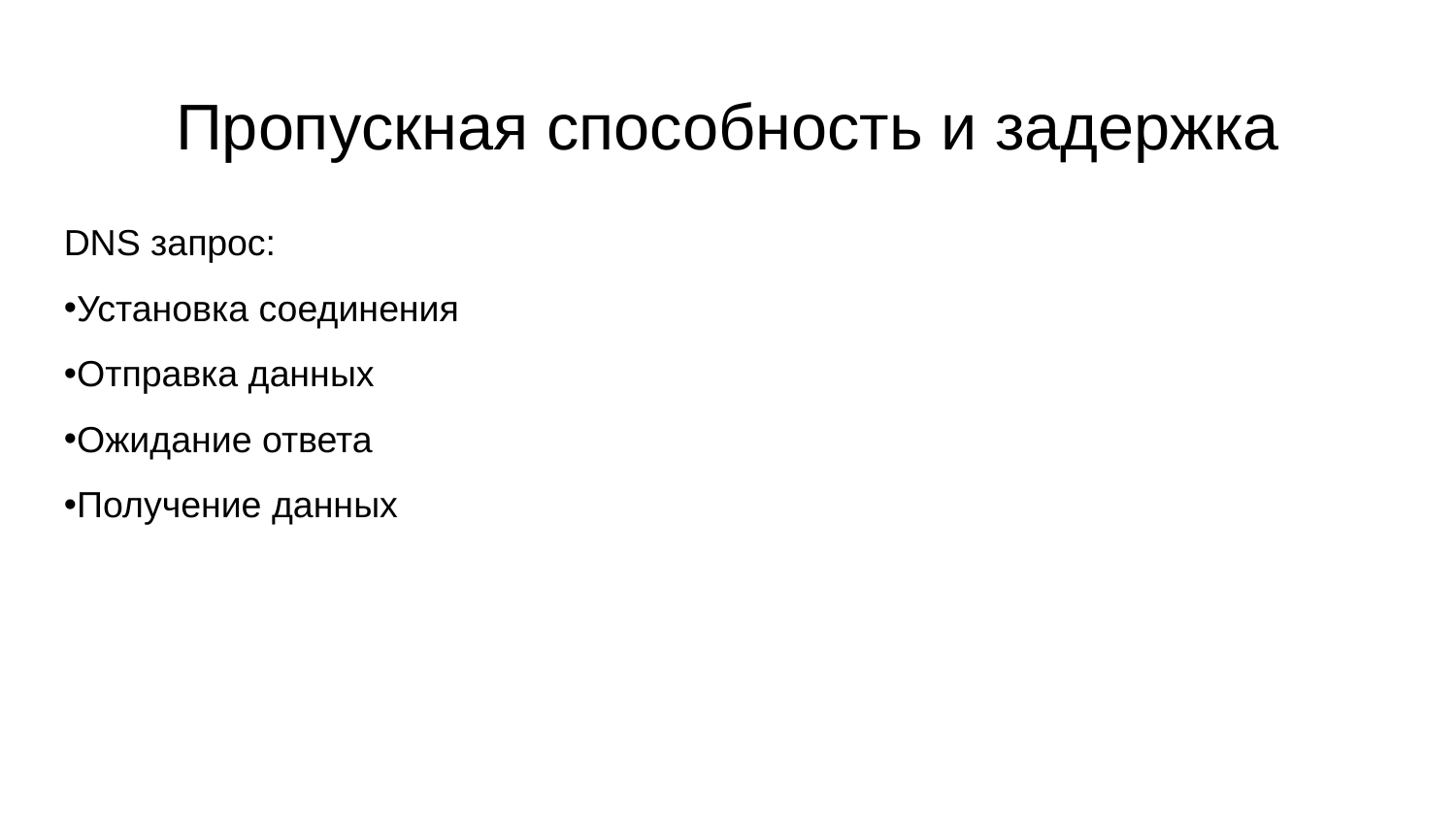

Пропускная способность и задержка
DNS запрос:
Установка соединения
Отправка данных
Ожидание ответа
Получение данных